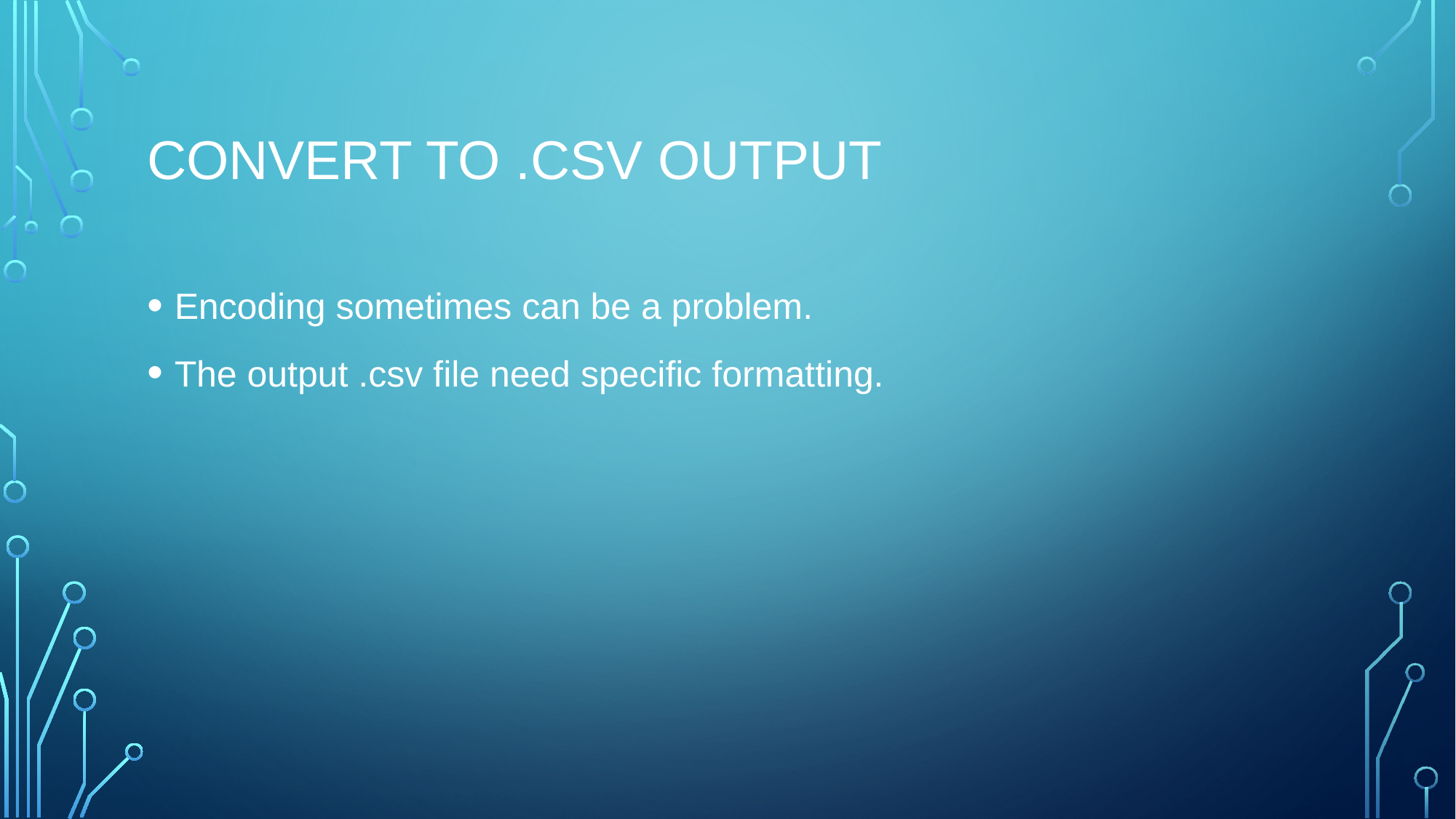

# Convert to .csv output
Encoding sometimes can be a problem.
The output .csv file need specific formatting.